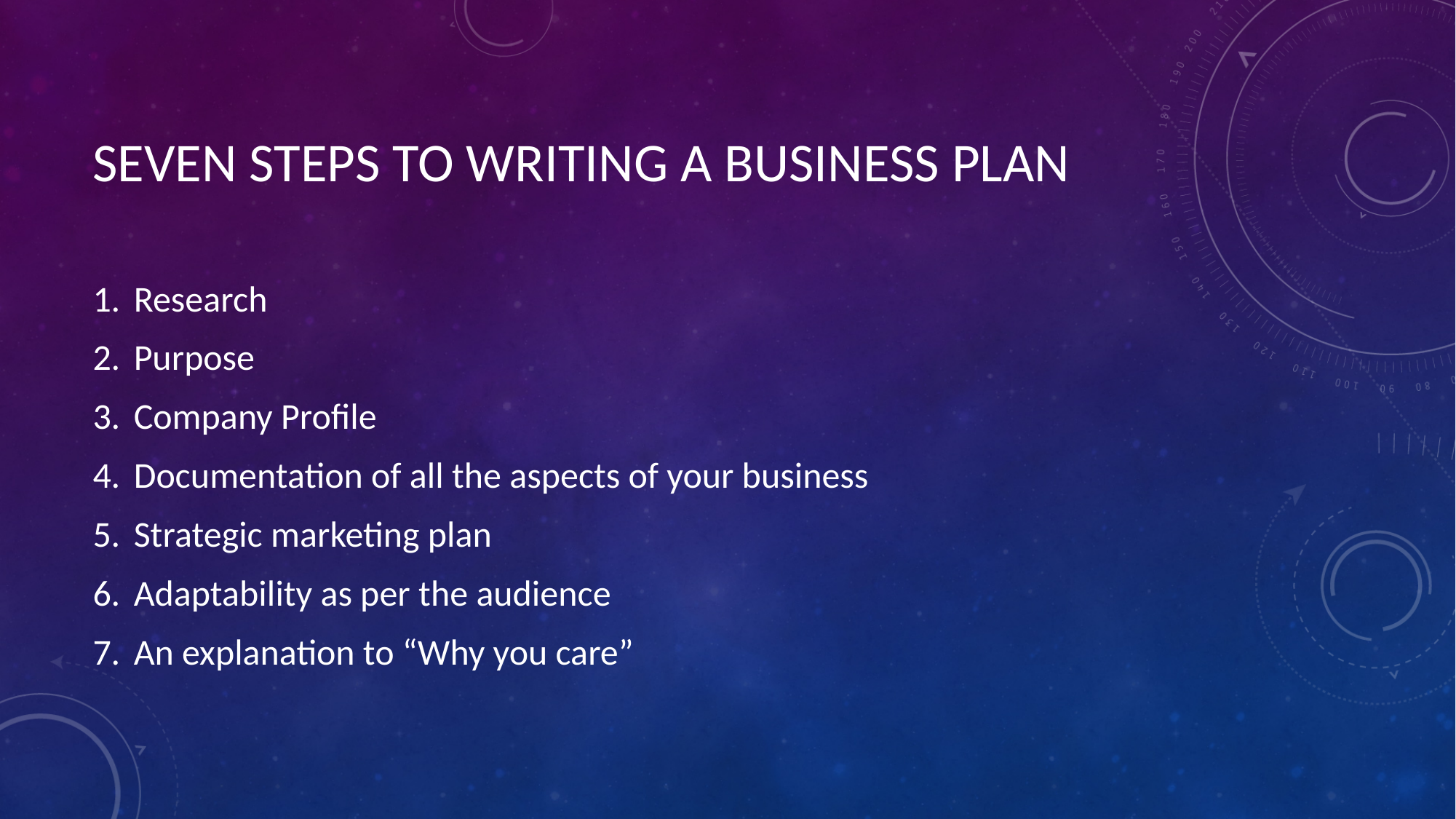

# Seven steps to writing a business plan
Research
Purpose
Company Profile
Documentation of all the aspects of your business
Strategic marketing plan
Adaptability as per the audience
An explanation to “Why you care”